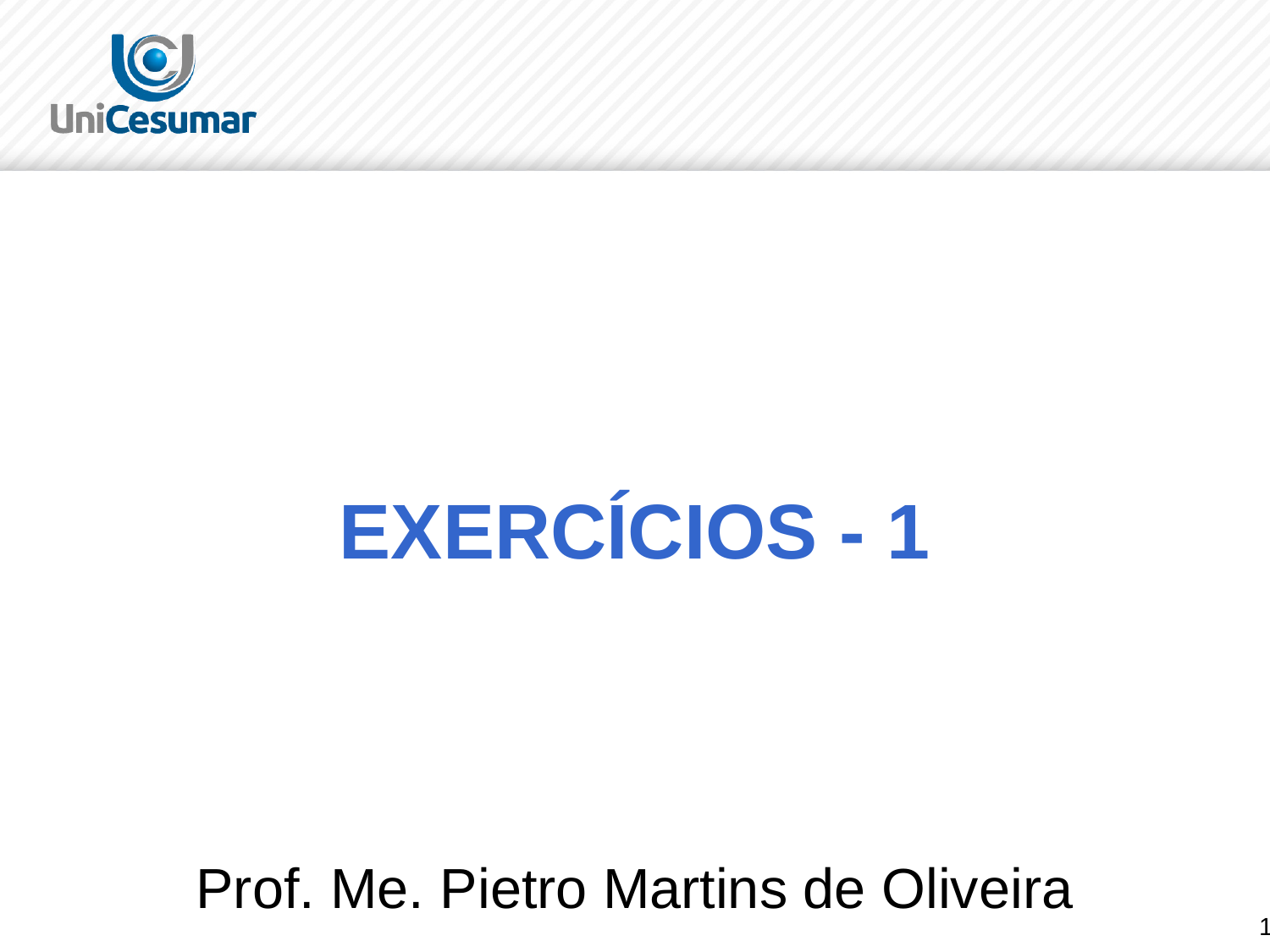

# EXERCÍCIOS - 1
Prof. Me. Pietro Martins de Oliveira